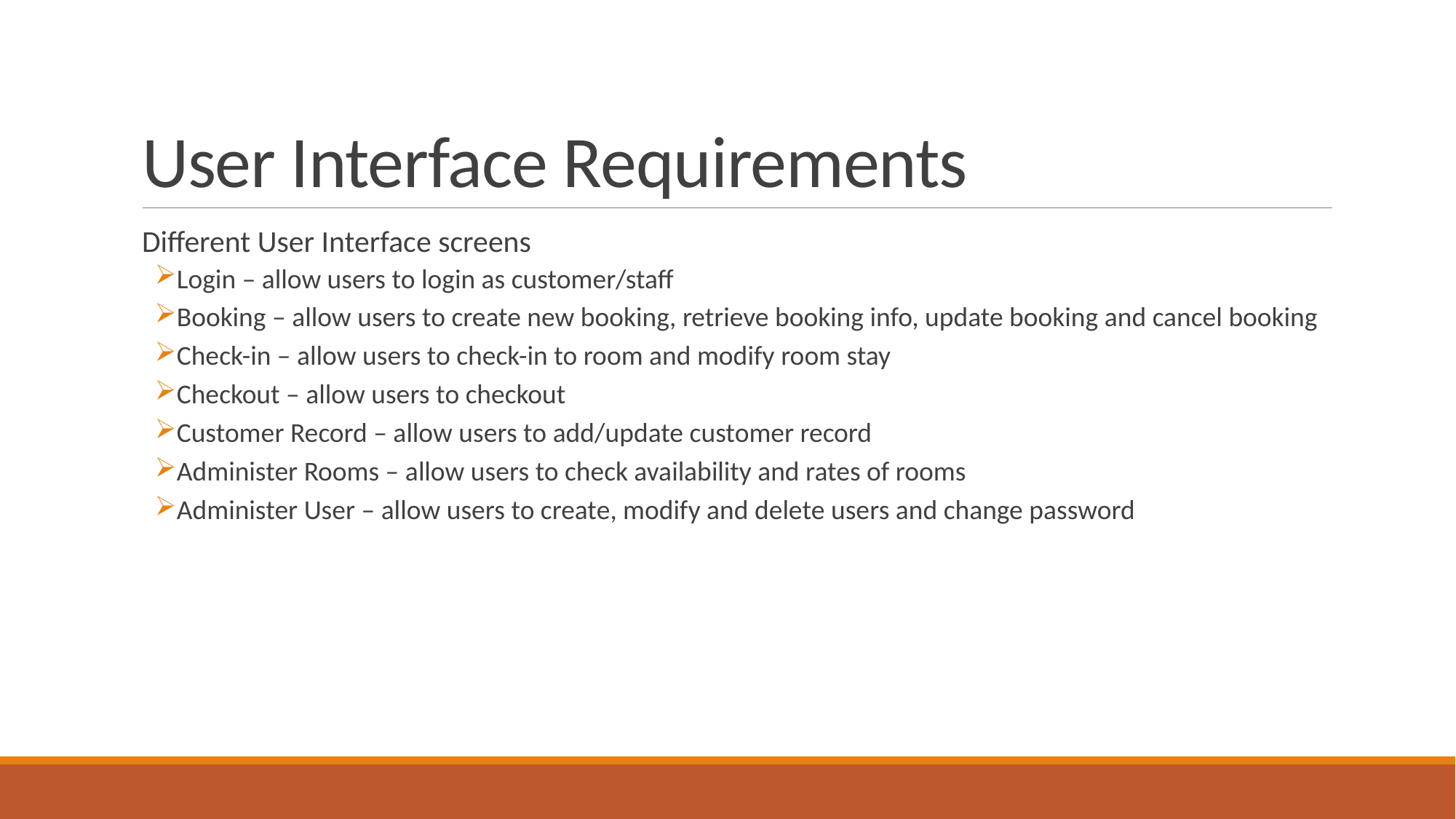

# User Interface Requirements
Different User Interface screens
Login – allow users to login as customer/staff
Booking – allow users to create new booking, retrieve booking info, update booking and cancel booking
Check-in – allow users to check-in to room and modify room stay
Checkout – allow users to checkout
Customer Record – allow users to add/update customer record
Administer Rooms – allow users to check availability and rates of rooms
Administer User – allow users to create, modify and delete users and change password